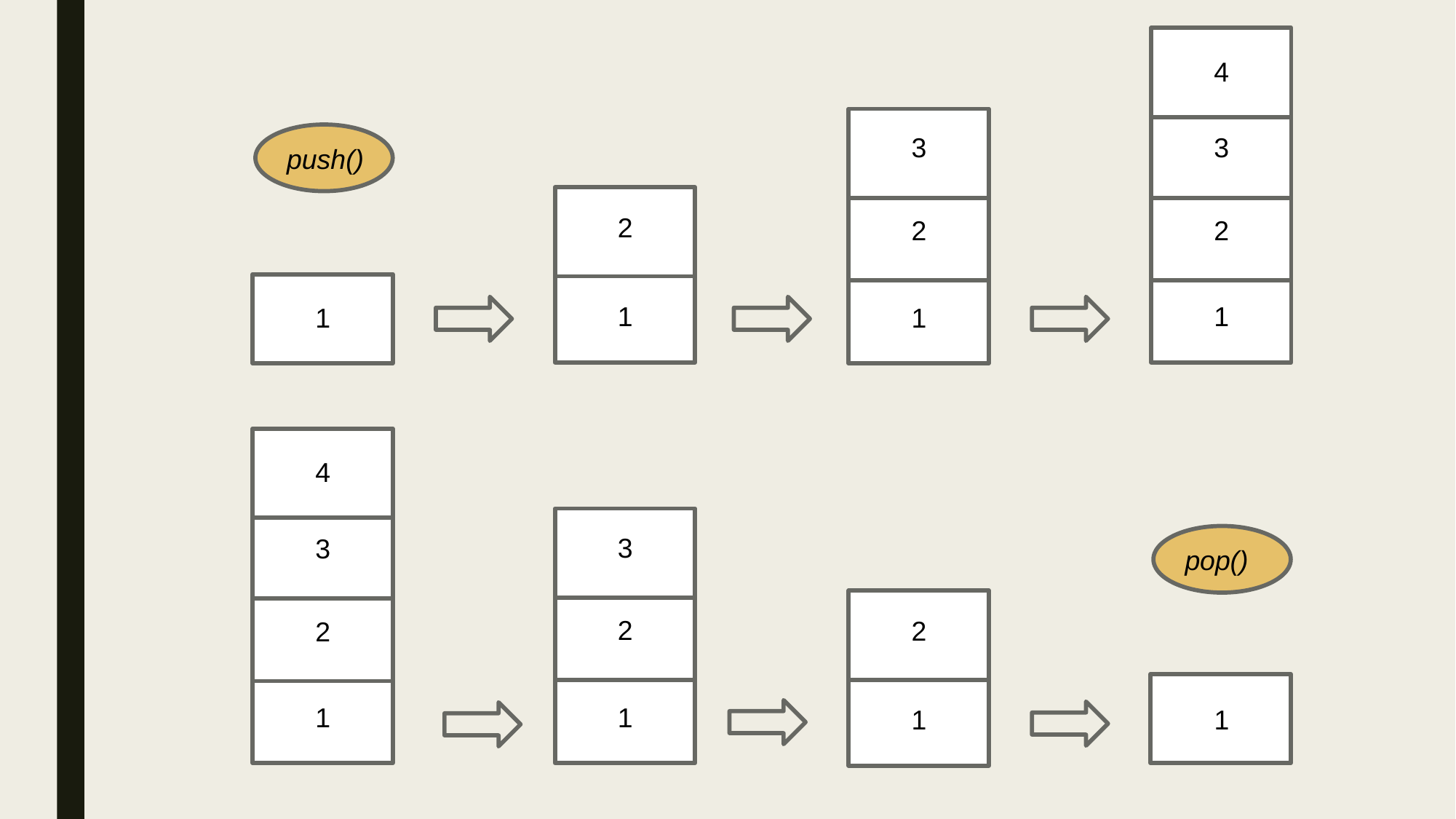

4

3
3
push()

2
2
2

1
1
1
1

4

3
3

pop()

2
2
2

1
1
1
1